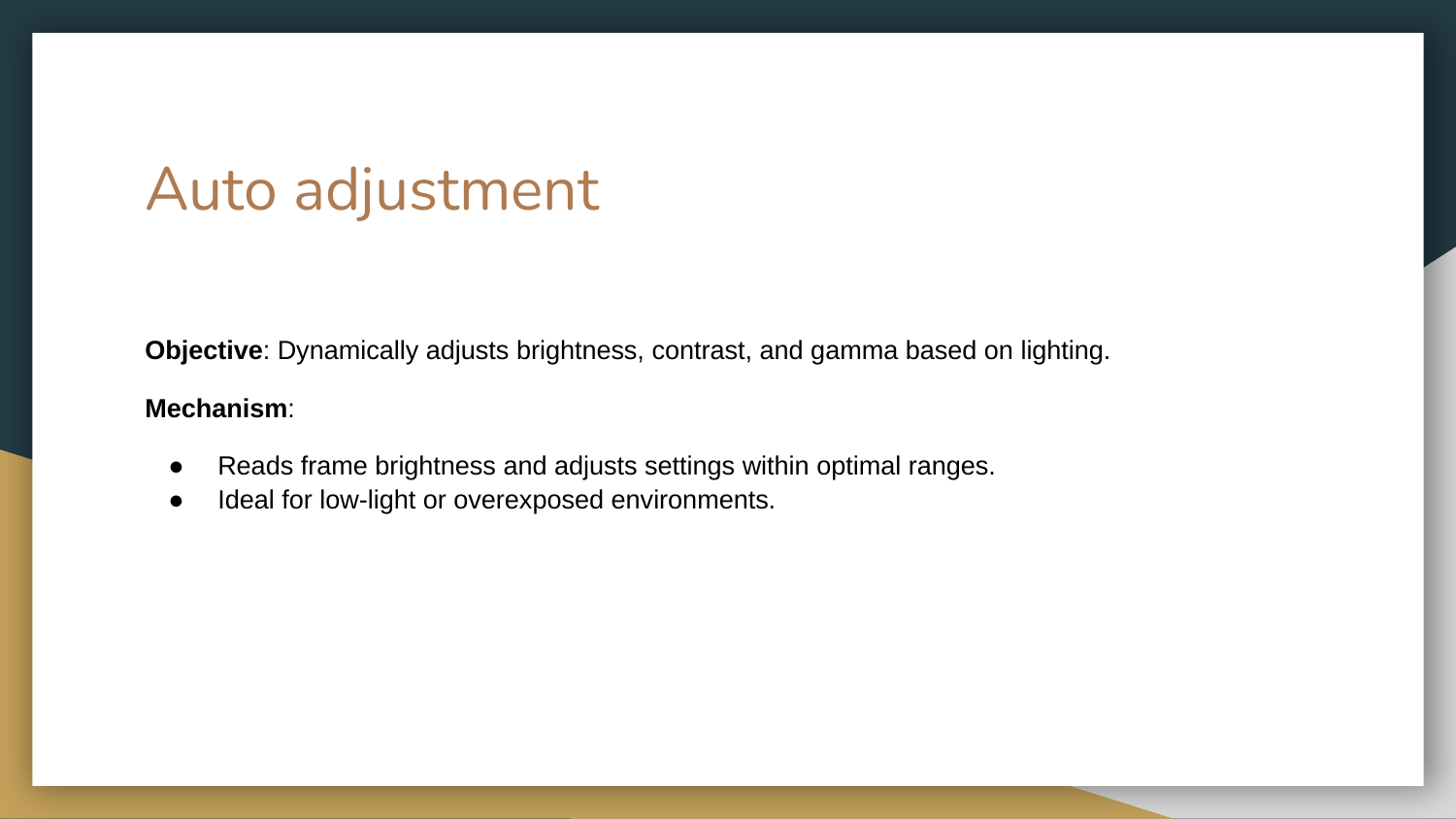

# Auto adjustment
Objective: Dynamically adjusts brightness, contrast, and gamma based on lighting.
Mechanism:
Reads frame brightness and adjusts settings within optimal ranges.
Ideal for low-light or overexposed environments.